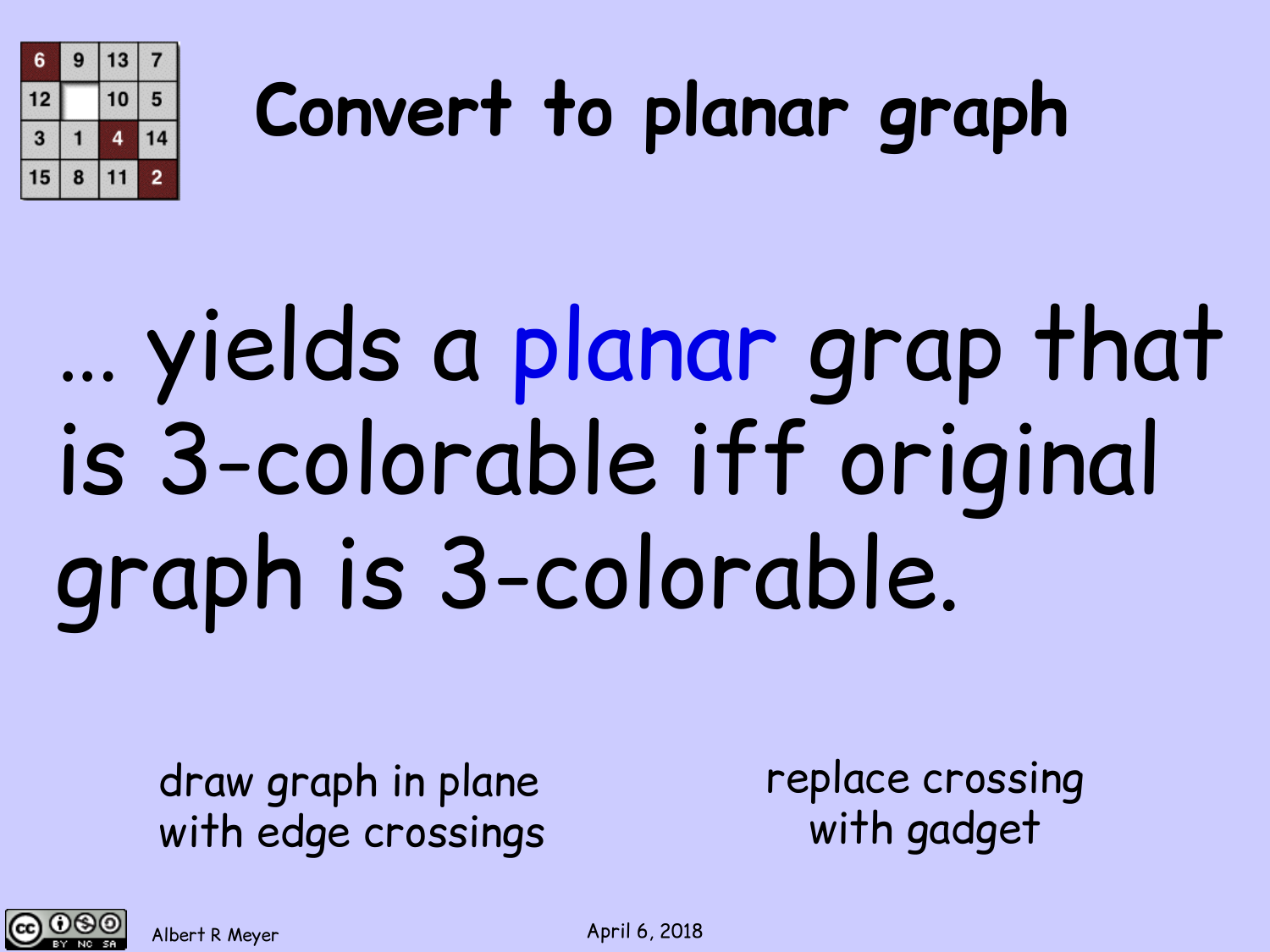

# Convert to planar graph
… yields a planar grap that is 3-colorable iff original graph is 3-colorable.

replace crossing
with gadget
draw graph in plane
with edge crossings